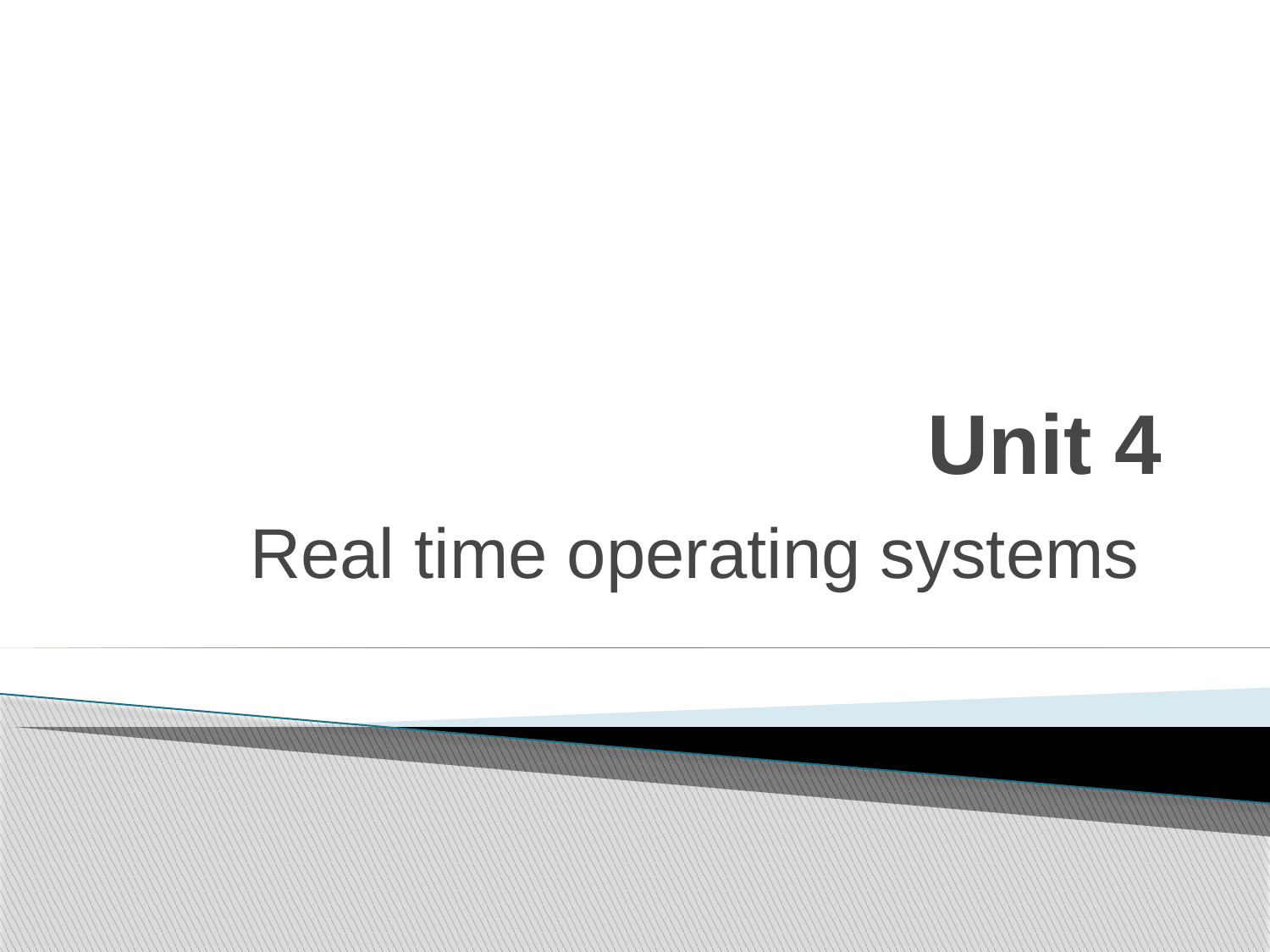

# Unit 4
Real time operating systems